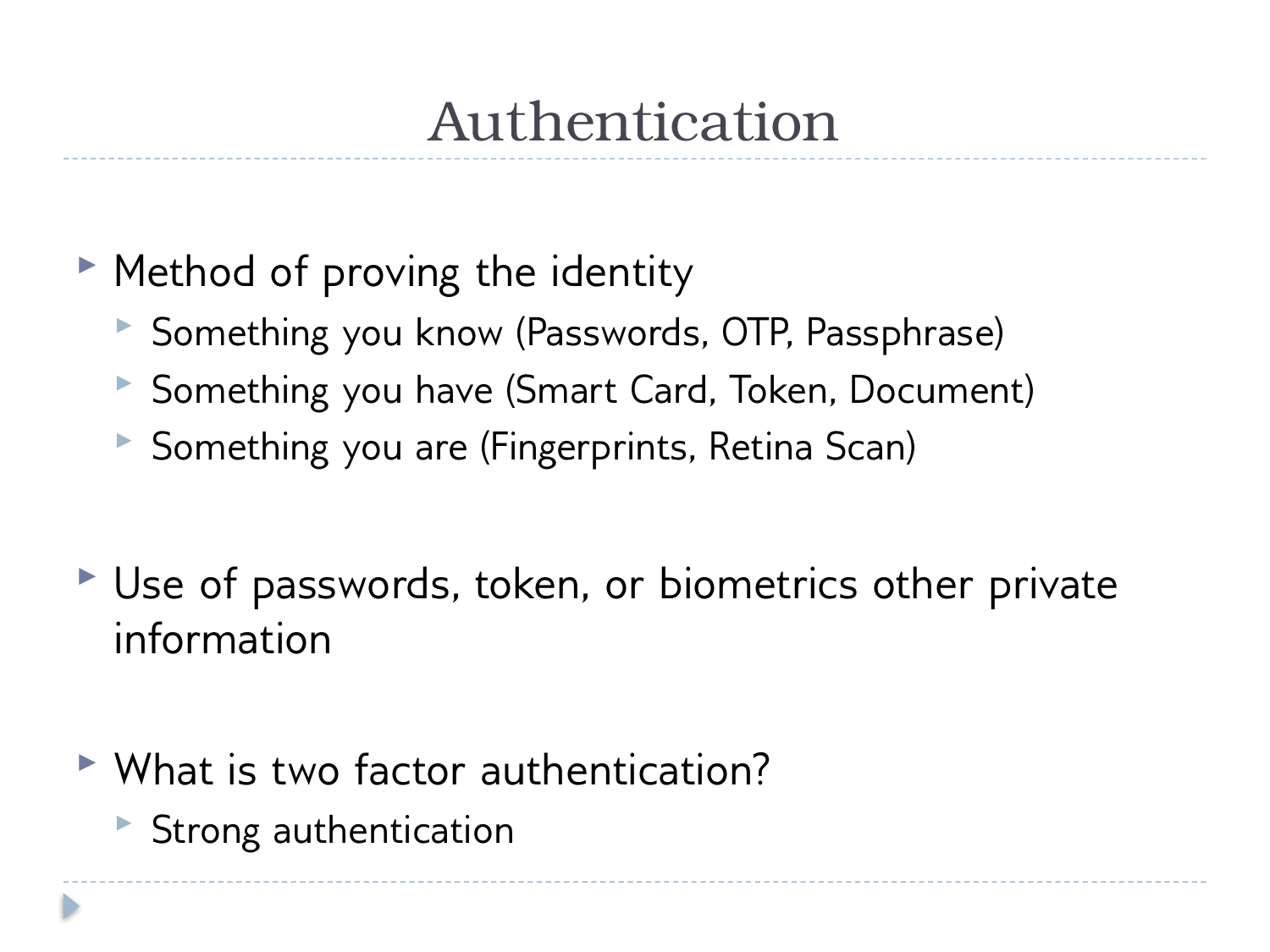

# Authentication

Method of proving the identity
Something you know (Passwords, OTP, Passphrase)
Something you have (Smart Card, Token, Document)
Something you are (Fingerprints, Retina Scan)

Use of passwords, token, or biometrics other private information

What is two factor authentication?
Strong authentication